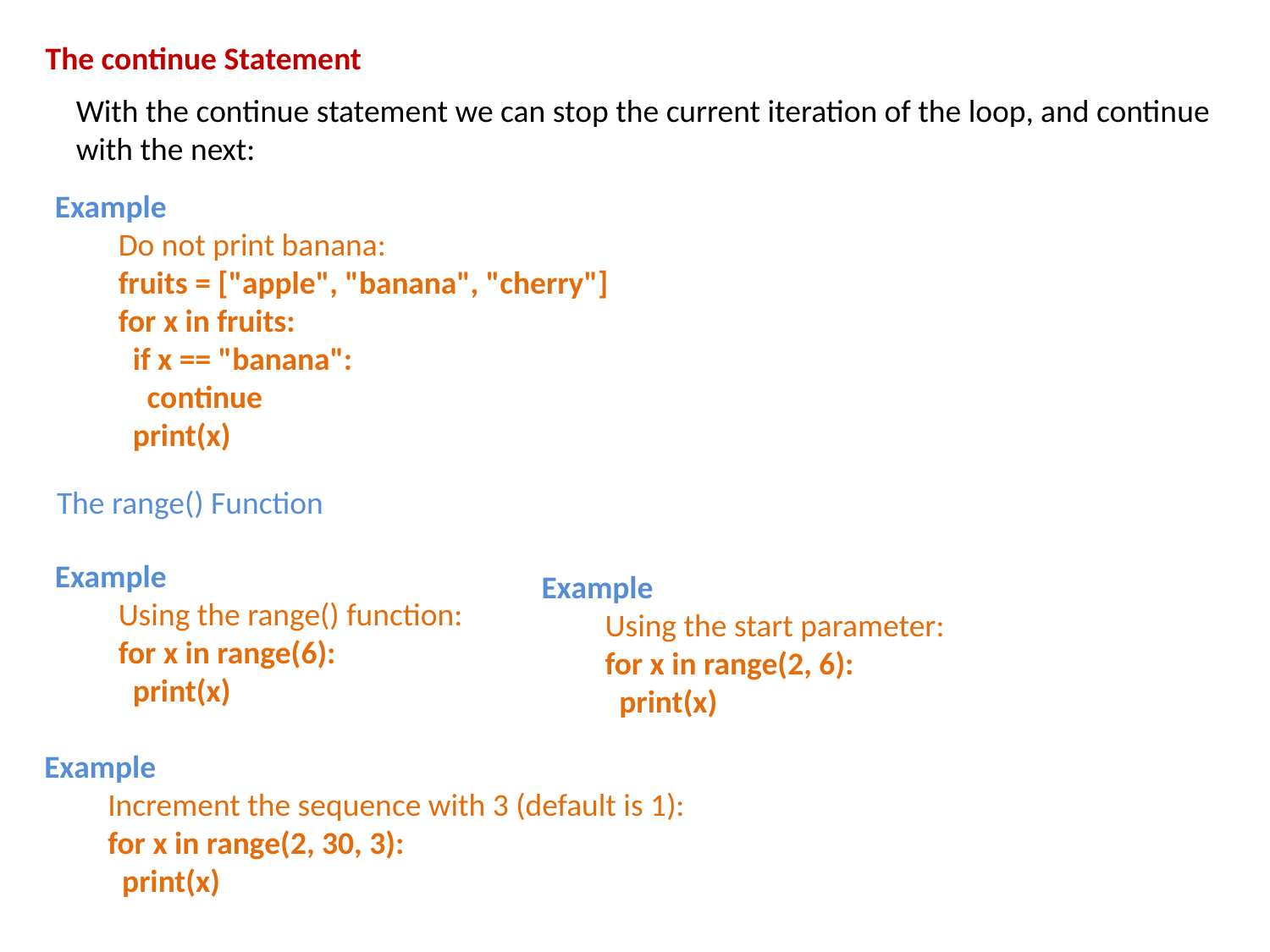

The continue Statement
With the continue statement we can stop the current iteration of the loop, and continue with the next:
Example
Do not print banana:
fruits = ["apple", "banana", "cherry"]
for x in fruits:
  if x == "banana":
    continue
  print(x)
The range() Function
Example
Using the range() function:
for x in range(6):
  print(x)
Example
Using the start parameter:
for x in range(2, 6):
  print(x)
Example
Increment the sequence with 3 (default is 1):
for x in range(2, 30, 3):
  print(x)